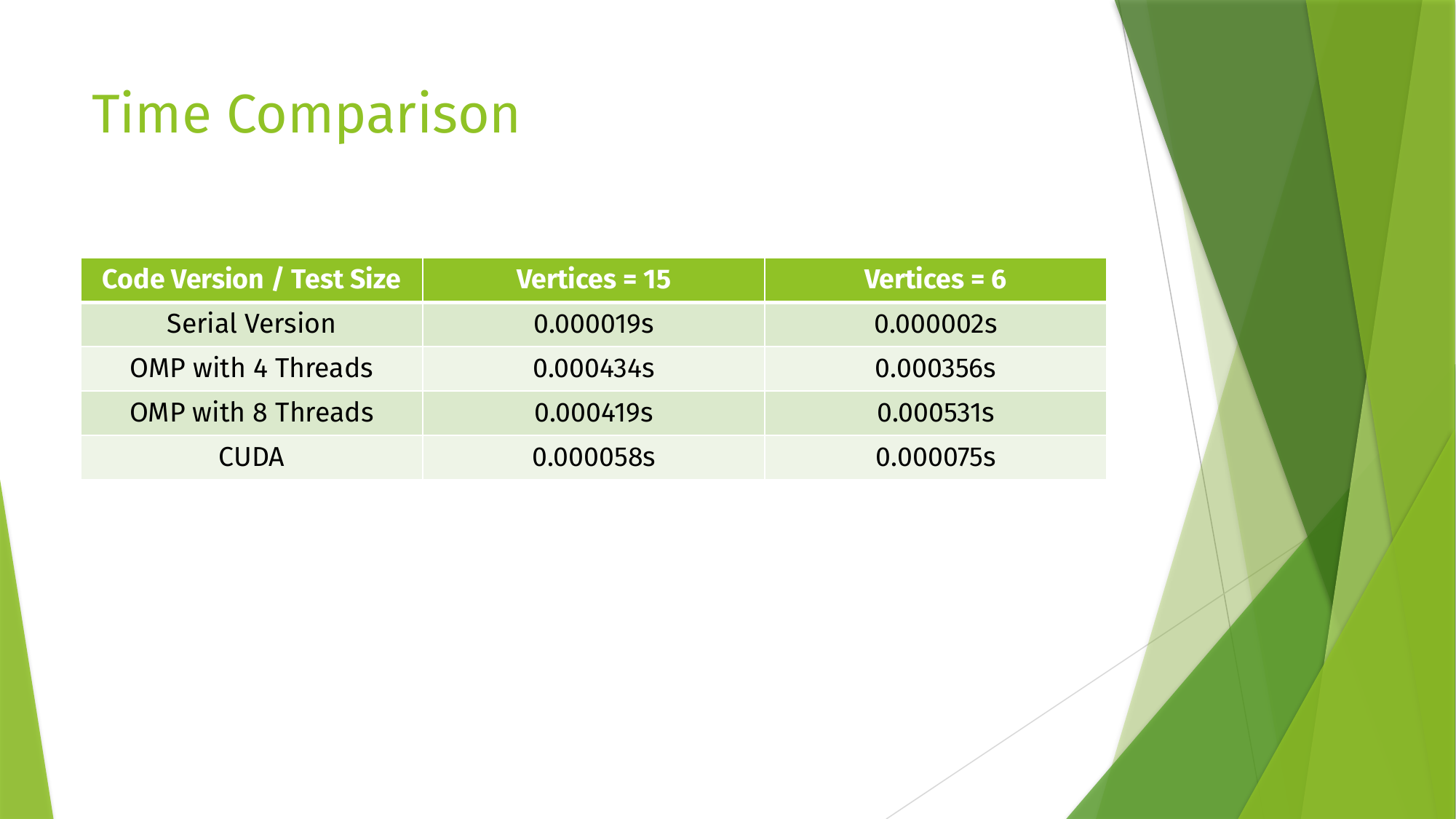

# Time Comparison
| Code Version / Test Size | Vertices = 15 | Vertices = 6 |
| --- | --- | --- |
| Serial Version | 0.000019s | 0.000002s |
| OMP with 4 Threads | 0.000434s | 0.000356s |
| OMP with 8 Threads | 0.000419s | 0.000531s |
| CUDA | 0.000058s | 0.000075s |